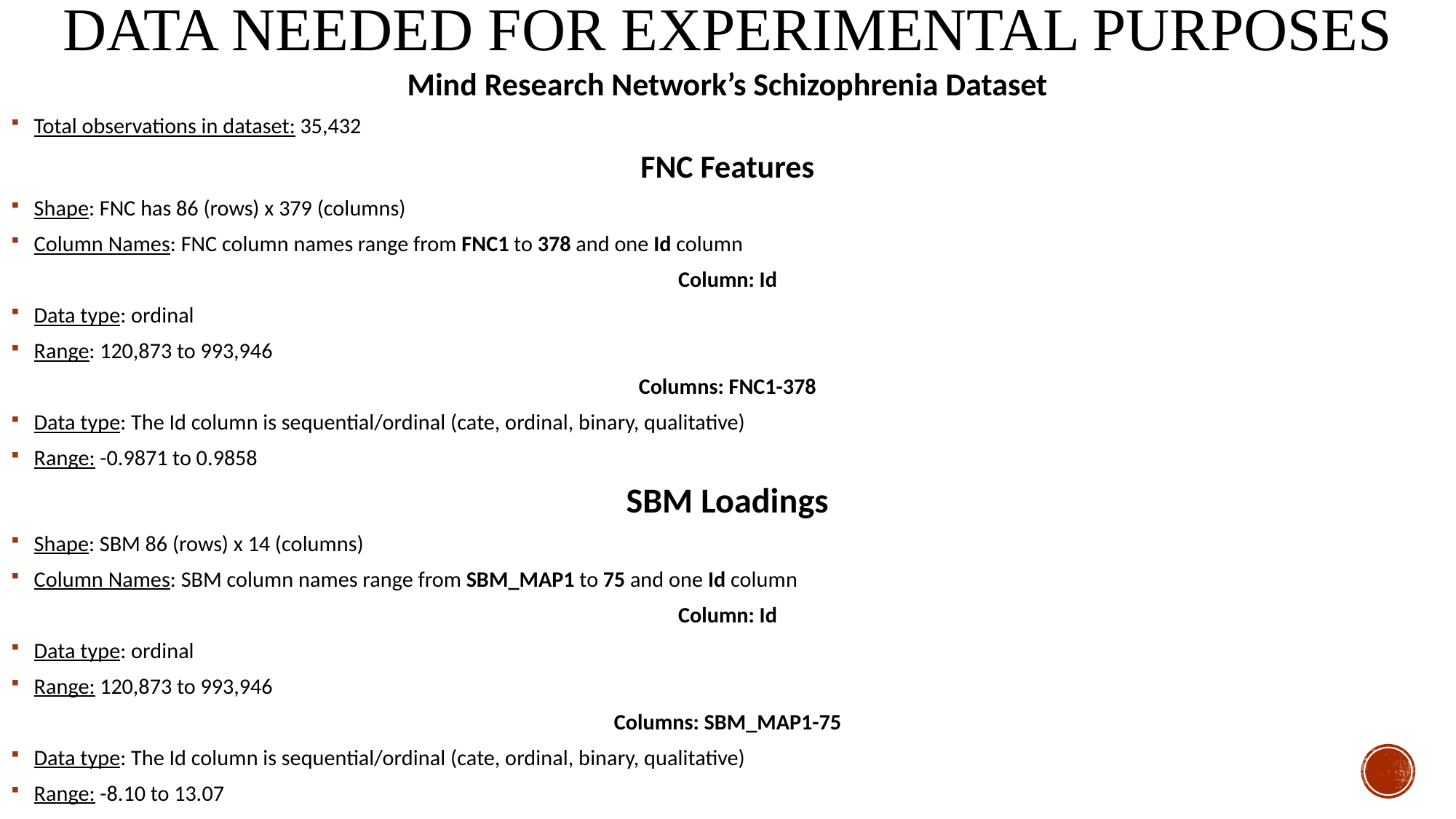

# Data needed for experimental purposes
Mind Research Network’s Schizophrenia Dataset
Total observations in dataset: 35,432
FNC Features
Shape: FNC has 86 (rows) x 379 (columns)
Column Names: FNC column names range from FNC1 to 378 and one Id column
Column: Id
Data type: ordinal
Range: 120,873 to 993,946
Columns: FNC1-378
Data type: The Id column is sequential/ordinal (cate, ordinal, binary, qualitative)
Range: -0.9871 to 0.9858
SBM Loadings
Shape: SBM 86 (rows) x 14 (columns)
Column Names: SBM column names range from SBM_MAP1 to 75 and one Id column
Column: Id
Data type: ordinal
Range: 120,873 to 993,946
Columns: SBM_MAP1-75
Data type: The Id column is sequential/ordinal (cate, ordinal, binary, qualitative)
Range: -8.10 to 13.07